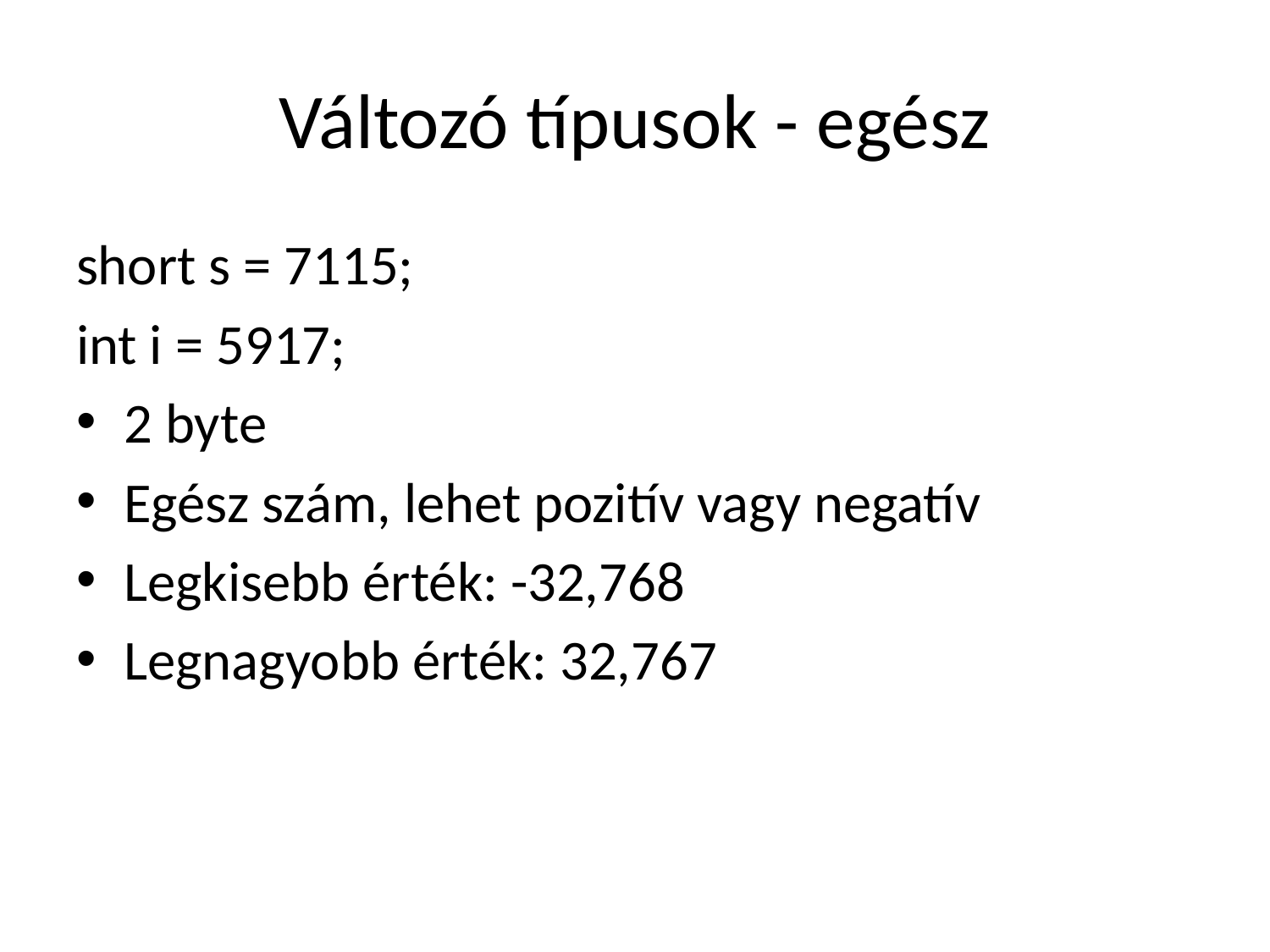

# Változó típusok - egész
short s = 7115;
int i = 5917;
2 byte
Egész szám, lehet pozitív vagy negatív
Legkisebb érték: -32,768
Legnagyobb érték: 32,767